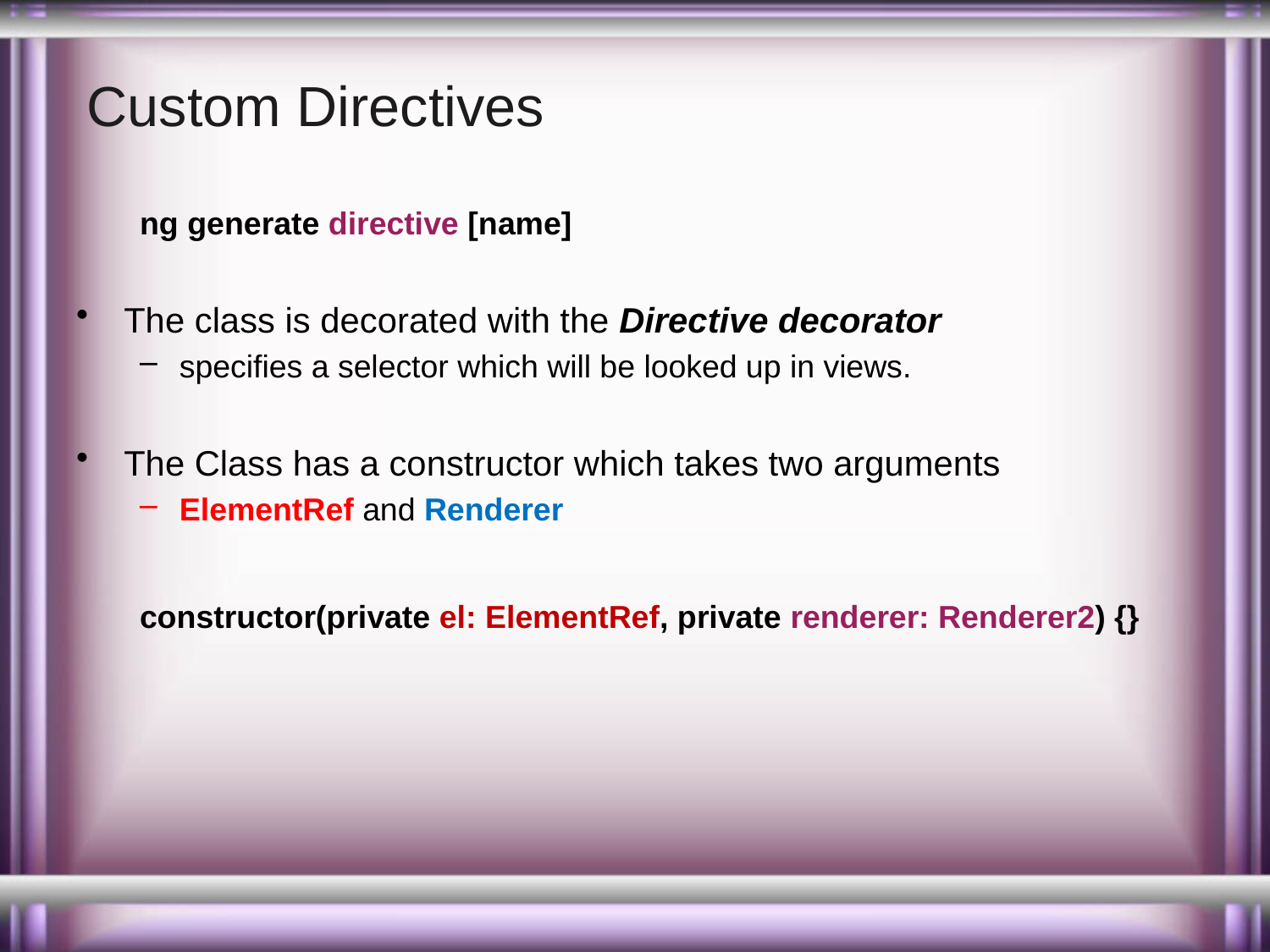

# Custom Directives

ng generate directive [name]

The class is decorated with the Directive decorator
specifies a selector which will be looked up in views.

The Class has a constructor which takes two arguments
ElementRef and Renderer

constructor(private el: ElementRef, private renderer: Renderer2) {}